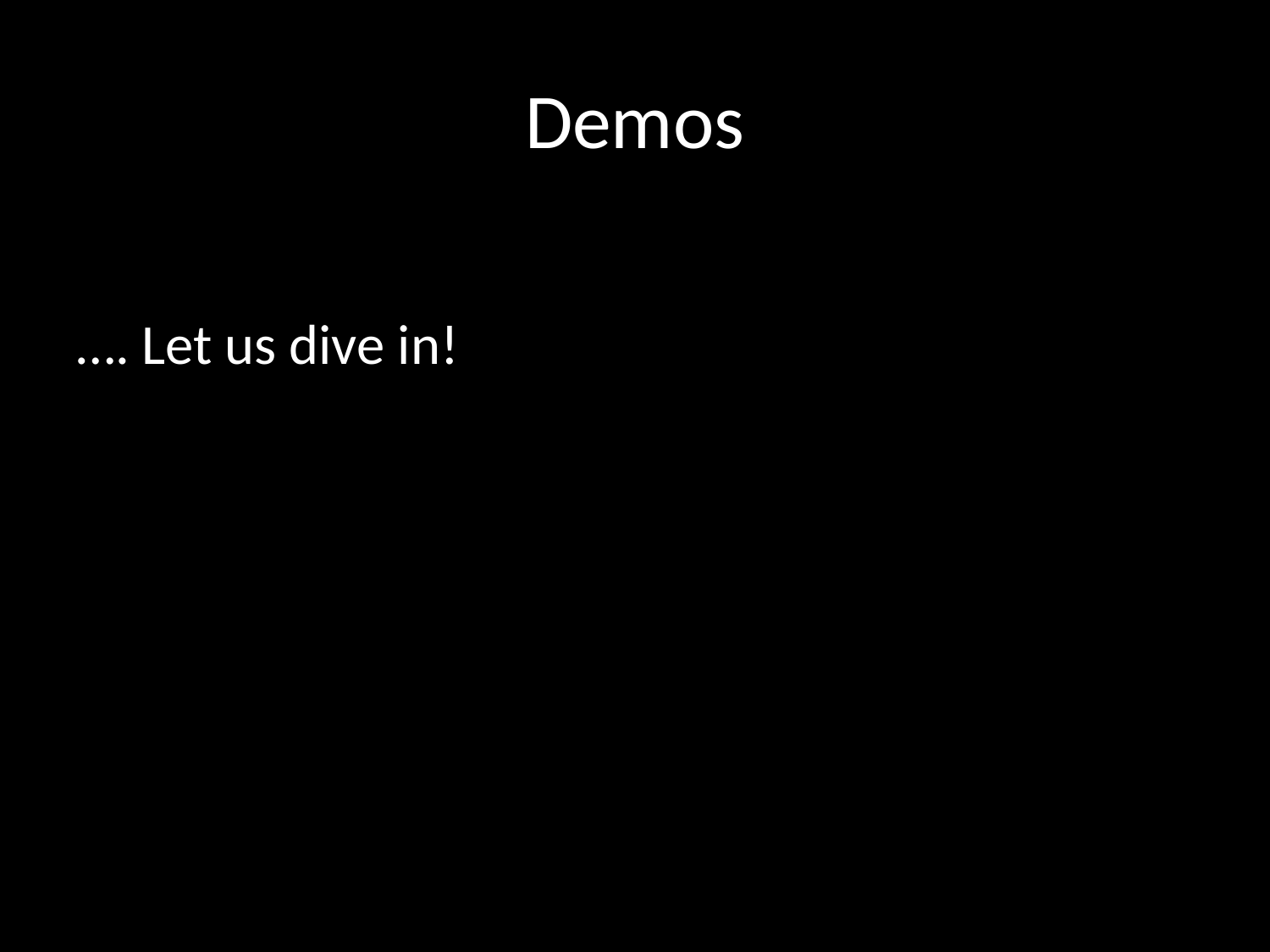

# Demos

…. Let us dive in!